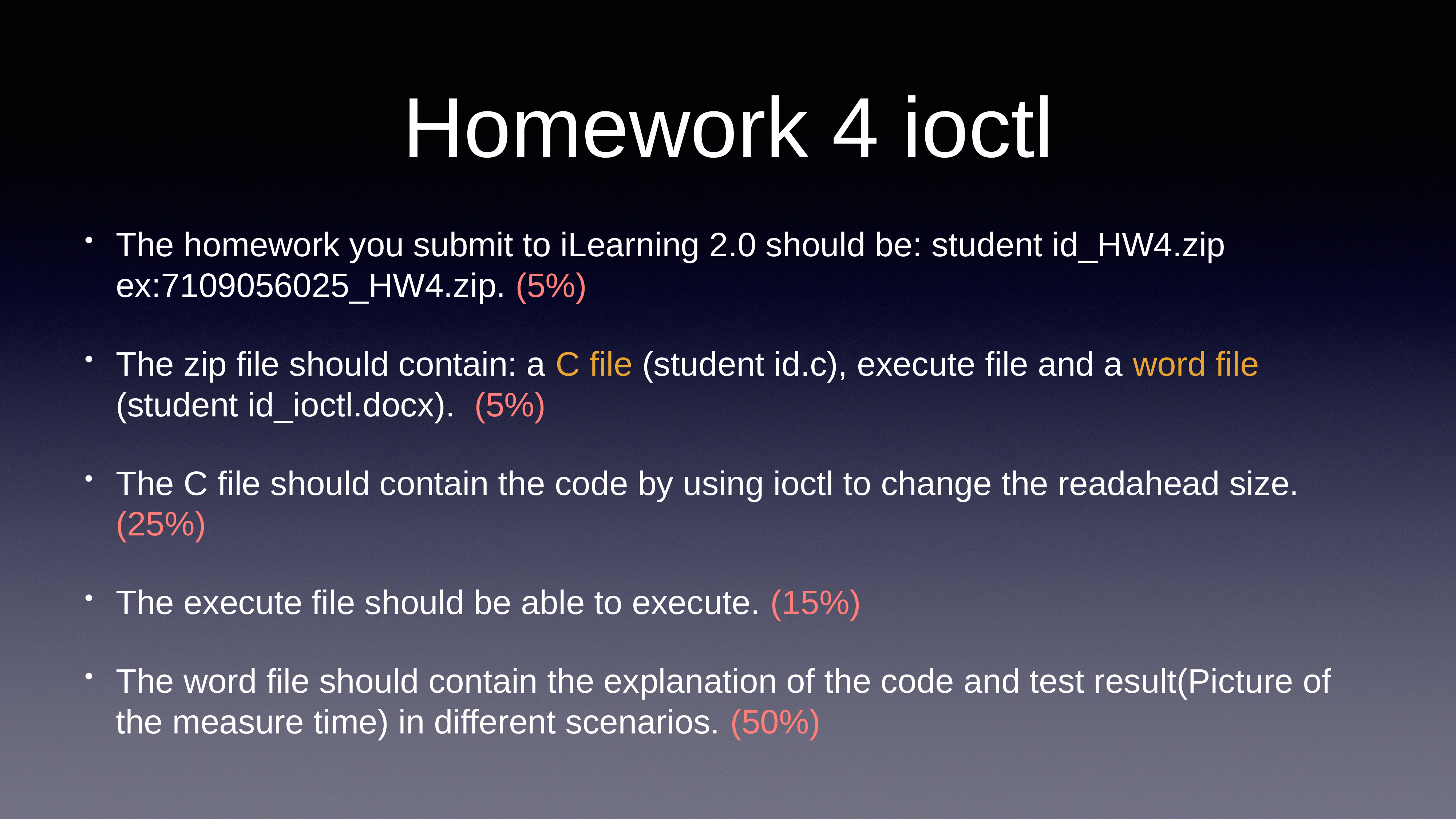

# Homework 4 ioctl
The homework you submit to iLearning 2.0 should be: student id_HW4.zip ex:7109056025_HW4.zip. (5%)
The zip file should contain: a C file (student id.c), execute file and a word file (student id_ioctl.docx).  (5%)
The C file should contain the code by using ioctl to change the readahead size. (25%)
The execute file should be able to execute. (15%)
The word file should contain the explanation of the code and test result(Picture of the measure time) in different scenarios. (50%)